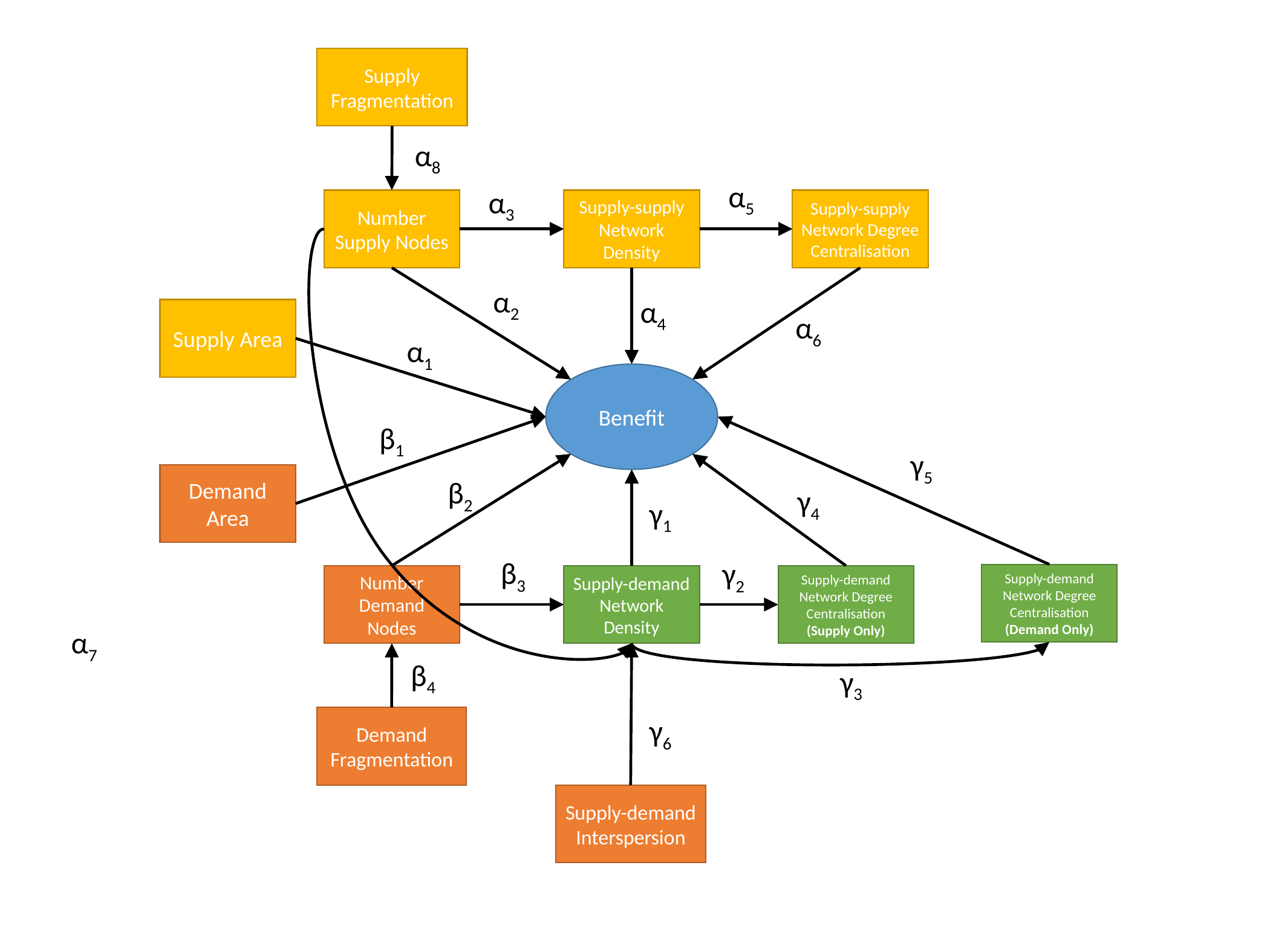

Supply Fragmentation
α8
α5
α3
Number Supply Nodes
Supply-supply Network Density
Supply-supply Network Degree Centralisation
α2
α4
Supply Area
α6
α1
Benefit
β1
γ5
Demand Area
β2
γ4
γ1
β3
γ2
Supply-demand Network Degree Centralisation (Demand Only)
Number Demand Nodes
Supply-demand Network Density
Supply-demand Network Degree Centralisation (Supply Only)
α7
β4
γ3
γ6
Demand Fragmentation
Supply-demand Interspersion